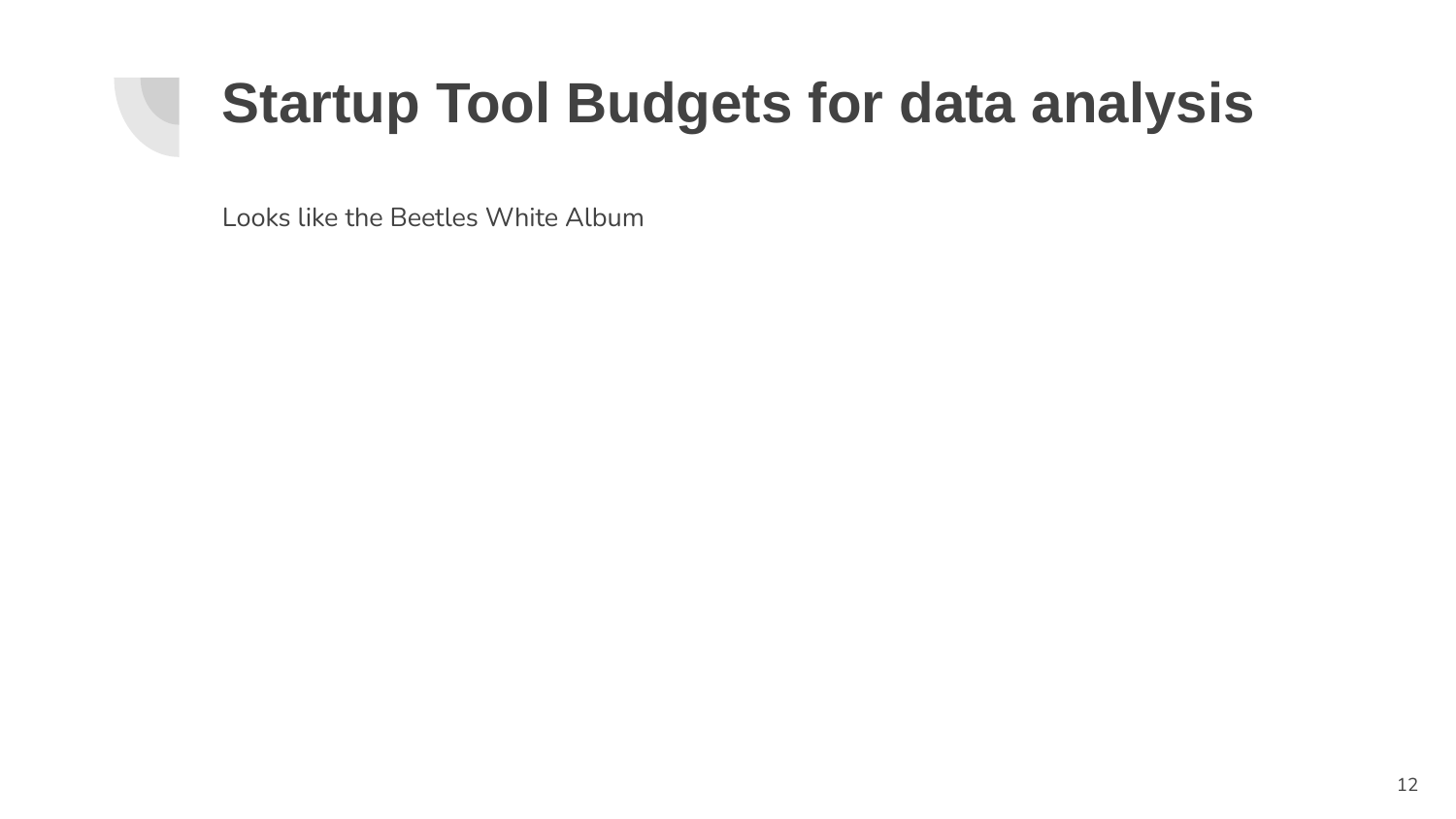

# Startup Tool Budgets for data analysis
Looks like the Beetles White Album
12